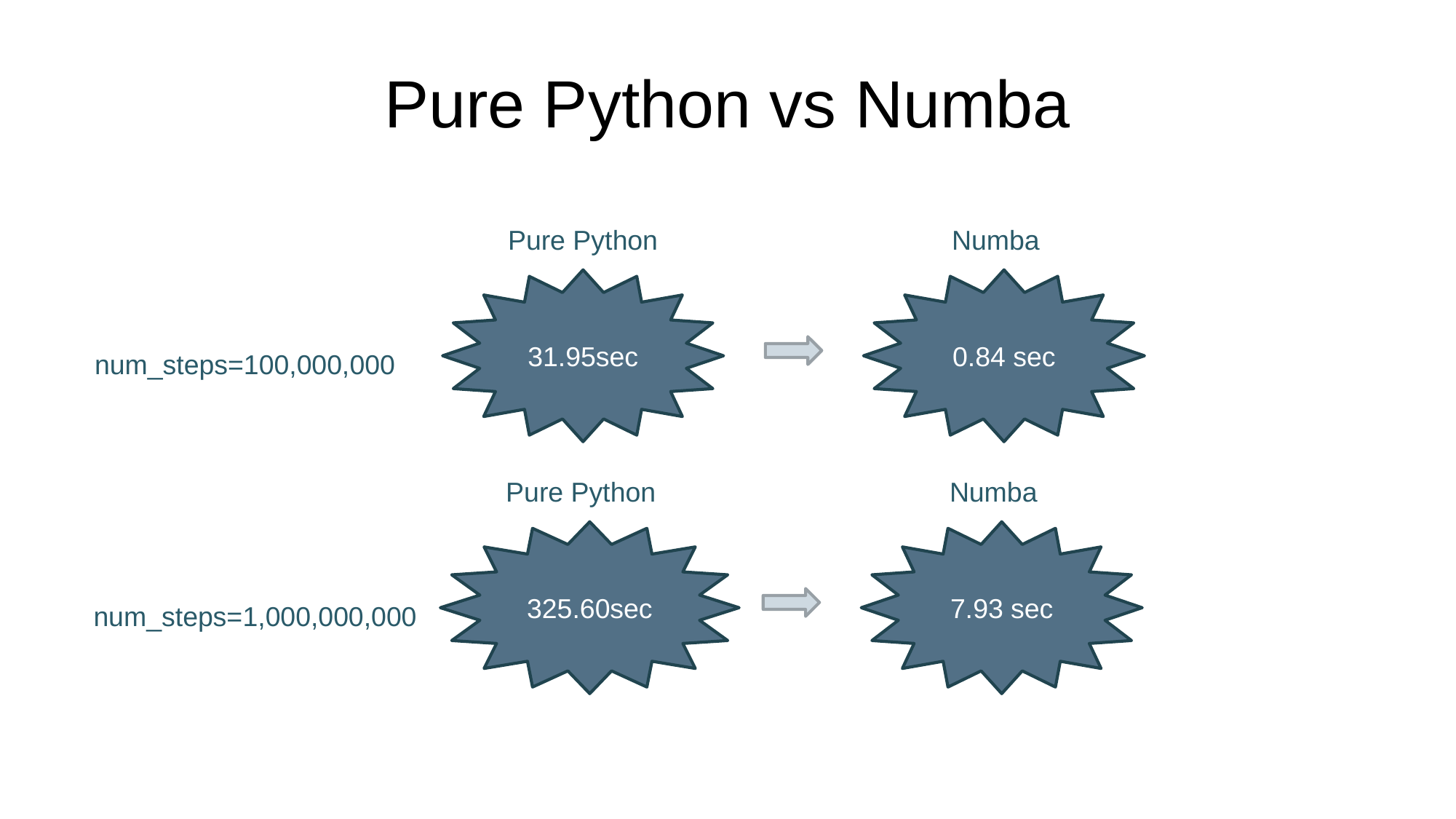

# Pure Python vs Numba
Pure Python
31.95sec
Numba
0.84 sec

num_steps=100,000,000
Pure Python
325.60sec
Numba
7.93 sec

num_steps=1,000,000,000